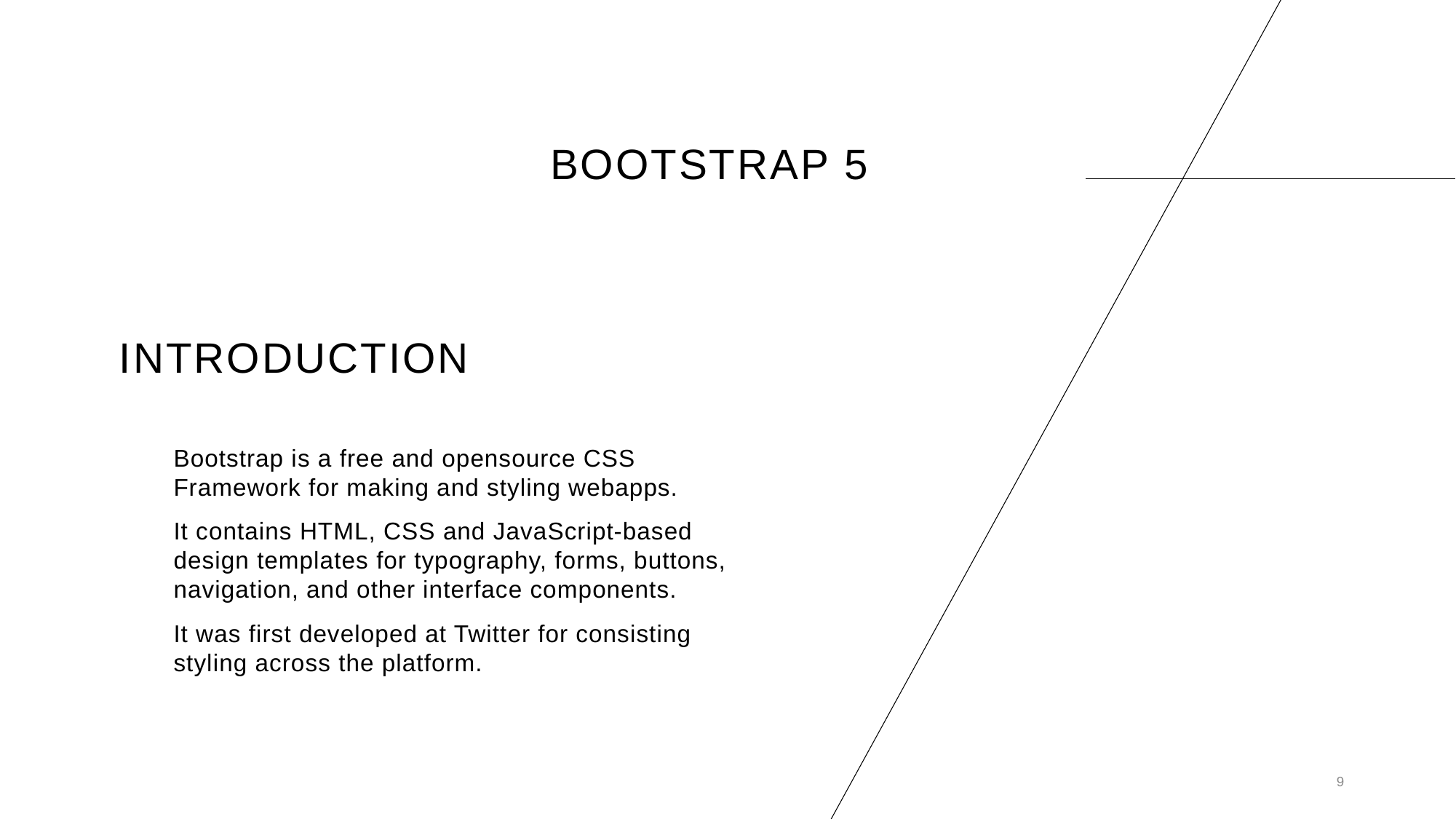

# Bootstrap 5
Introduction
Bootstrap is a free and opensource CSS Framework for making and styling webapps.
It contains HTML, CSS and JavaScript-based design templates for typography, forms, buttons, navigation, and other interface components.
It was first developed at Twitter for consisting styling across the platform.
9